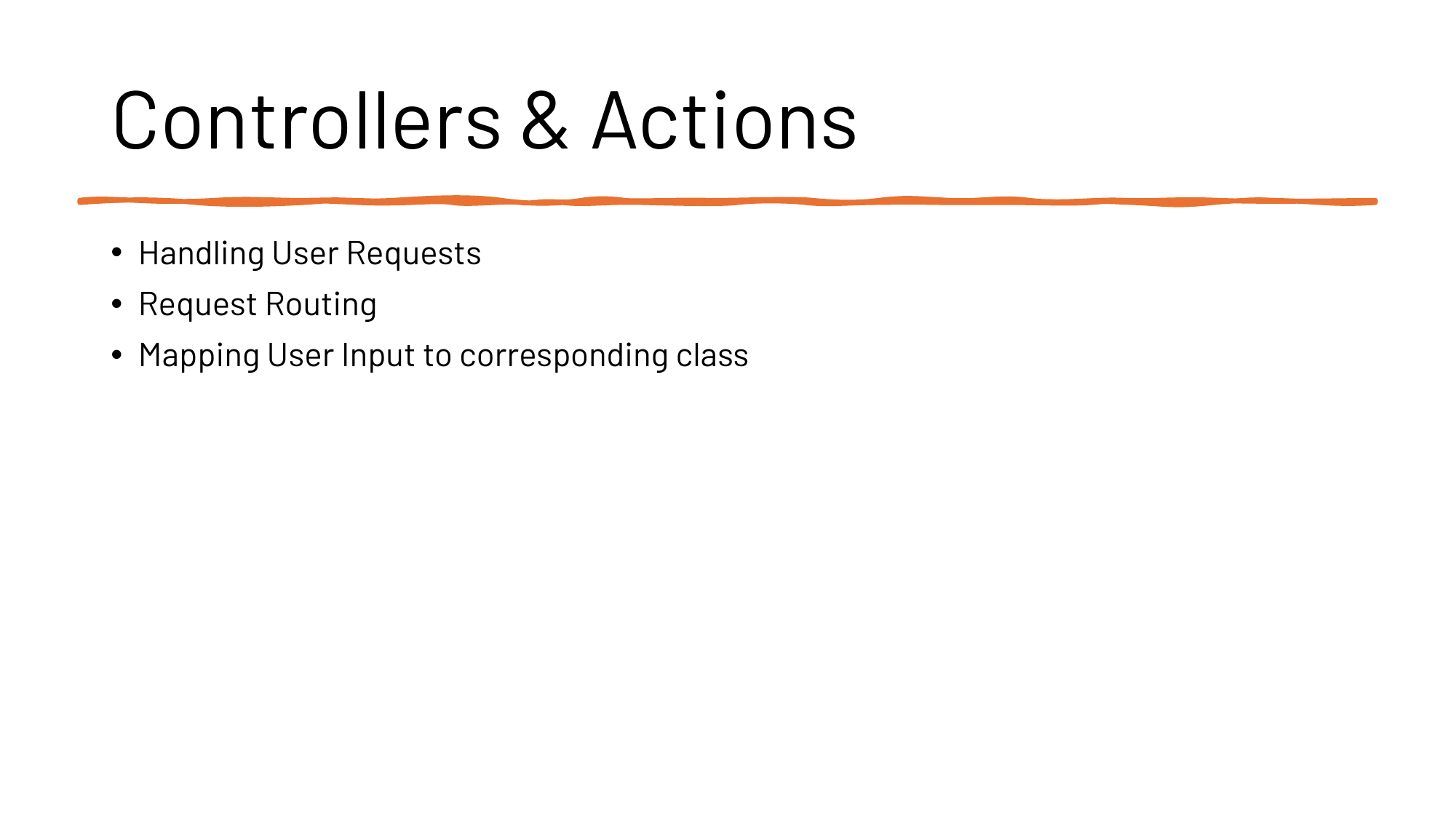

# Controllers & Actions

Handling User Requests
Request Routing
Mapping User Input to corresponding class